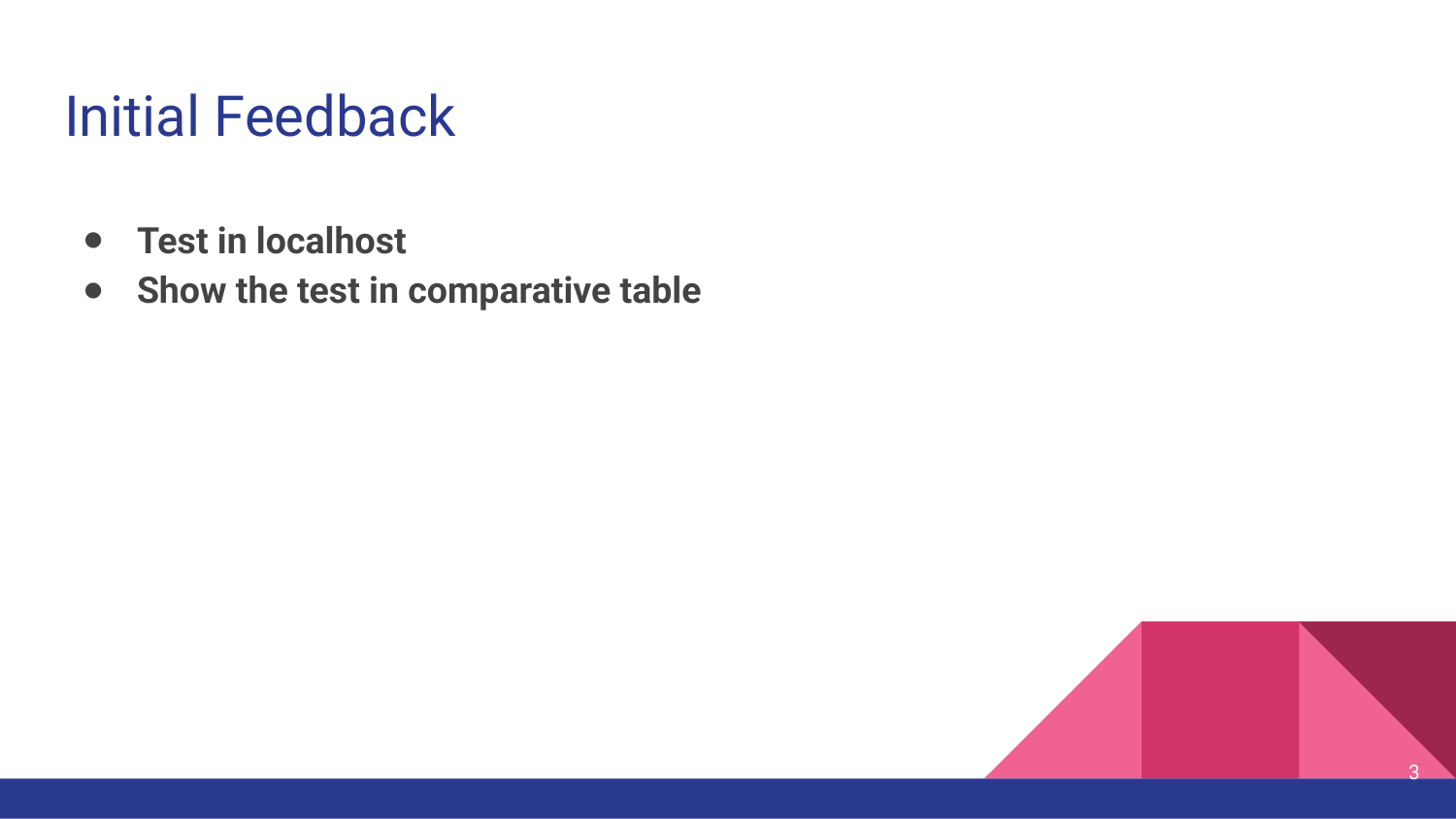

# Initial Feedback
Test in localhost
Show the test in comparative table
3